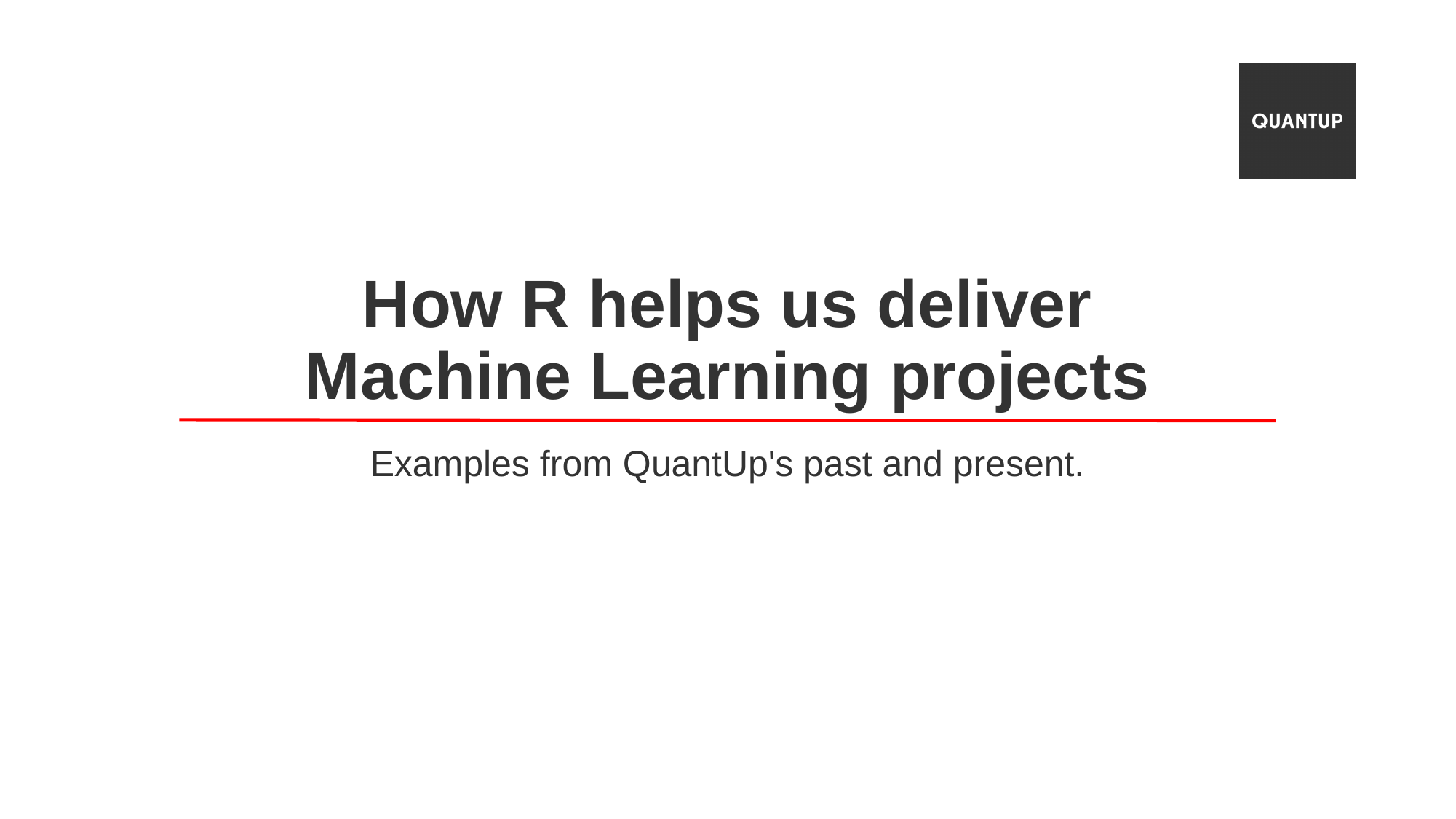

# How R helps us deliver Machine Learning projects
Examples from QuantUp's past and present.